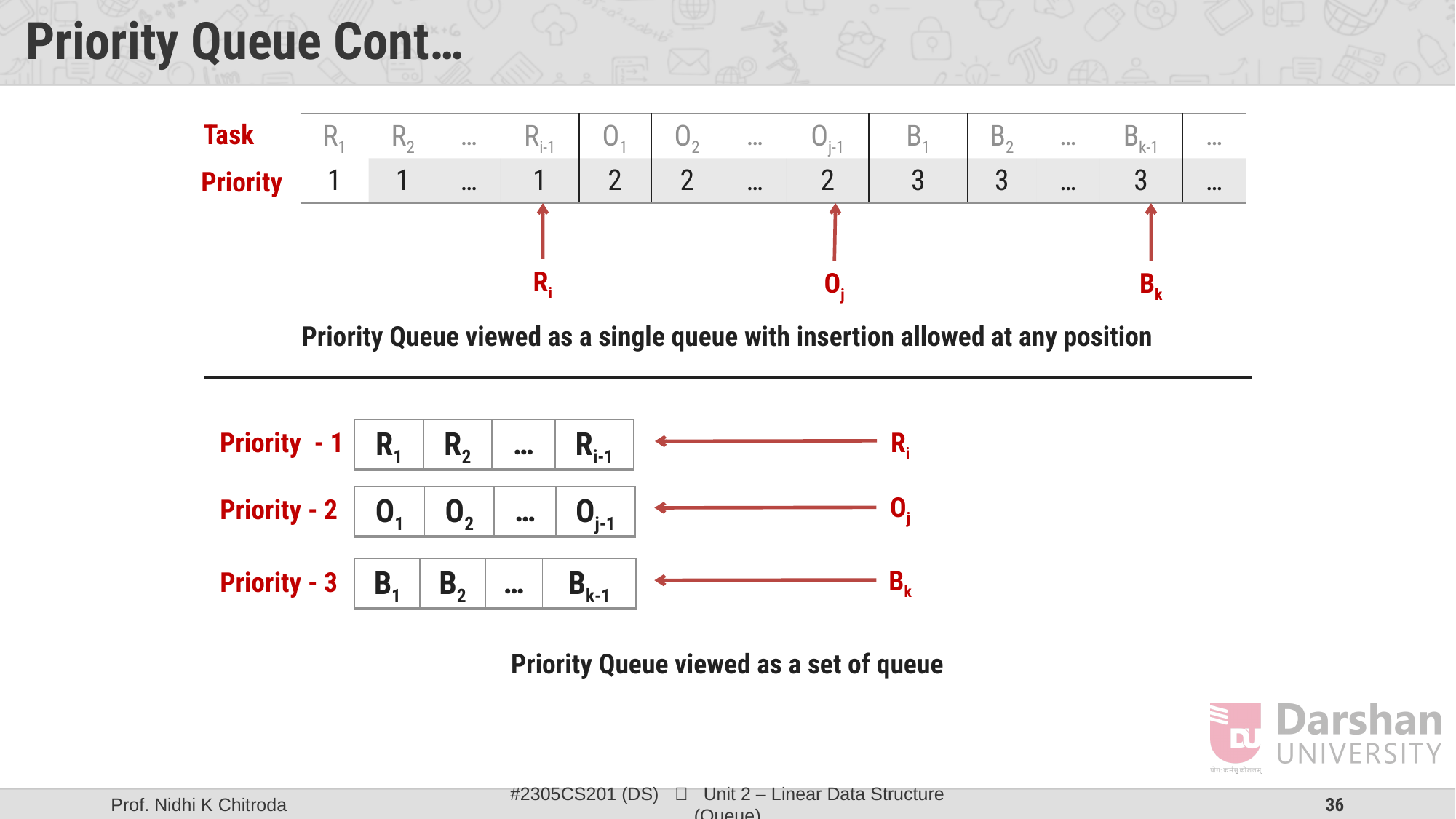

# Priority Queue Cont…
Task
| R1 | R2 | … | Ri-1 | O1 | O2 | … | Oj-1 | B1 | B2 | … | Bk-1 | … |
| --- | --- | --- | --- | --- | --- | --- | --- | --- | --- | --- | --- | --- |
| 1 | 1 | … | 1 | 2 | 2 | … | 2 | 3 | 3 | … | 3 | … |
Priority
Ri
Oj
Bk
Priority Queue viewed as a single queue with insertion allowed at any position
Priority  - 1
Ri
| R1 | R2 | … | Ri-1 |
| --- | --- | --- | --- |
Oj
Priority - 2
| O1 | O2 | … | Oj-1 |
| --- | --- | --- | --- |
Bk
| B1 | B2 | … | Bk-1 |
| --- | --- | --- | --- |
Priority - 3
Priority Queue viewed as a set of queue